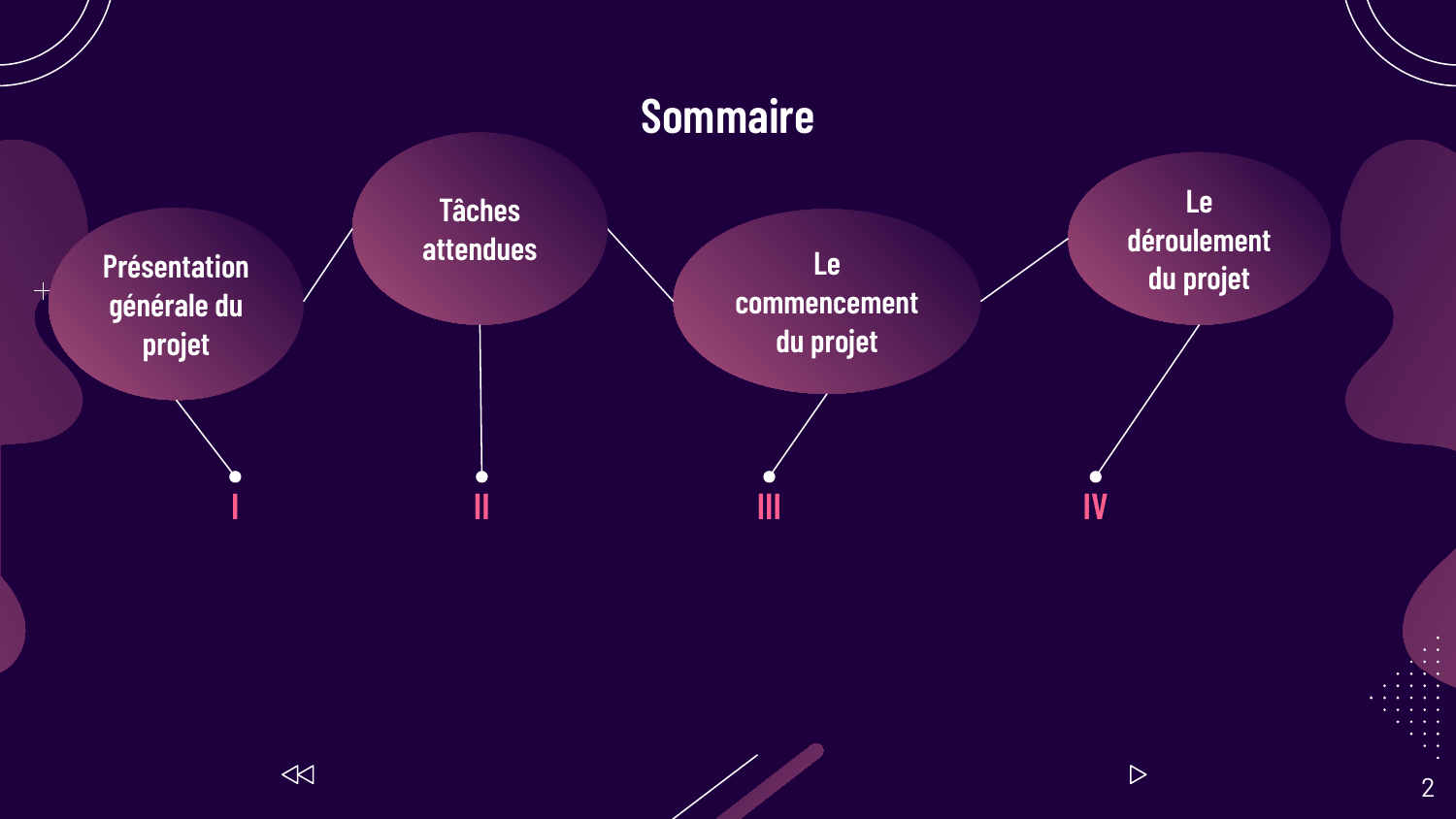

# Sommaire
Tâches attendues
Le déroulement du projet
Présentation générale du projet
Le commencement du projet
I
II
III
IV
2